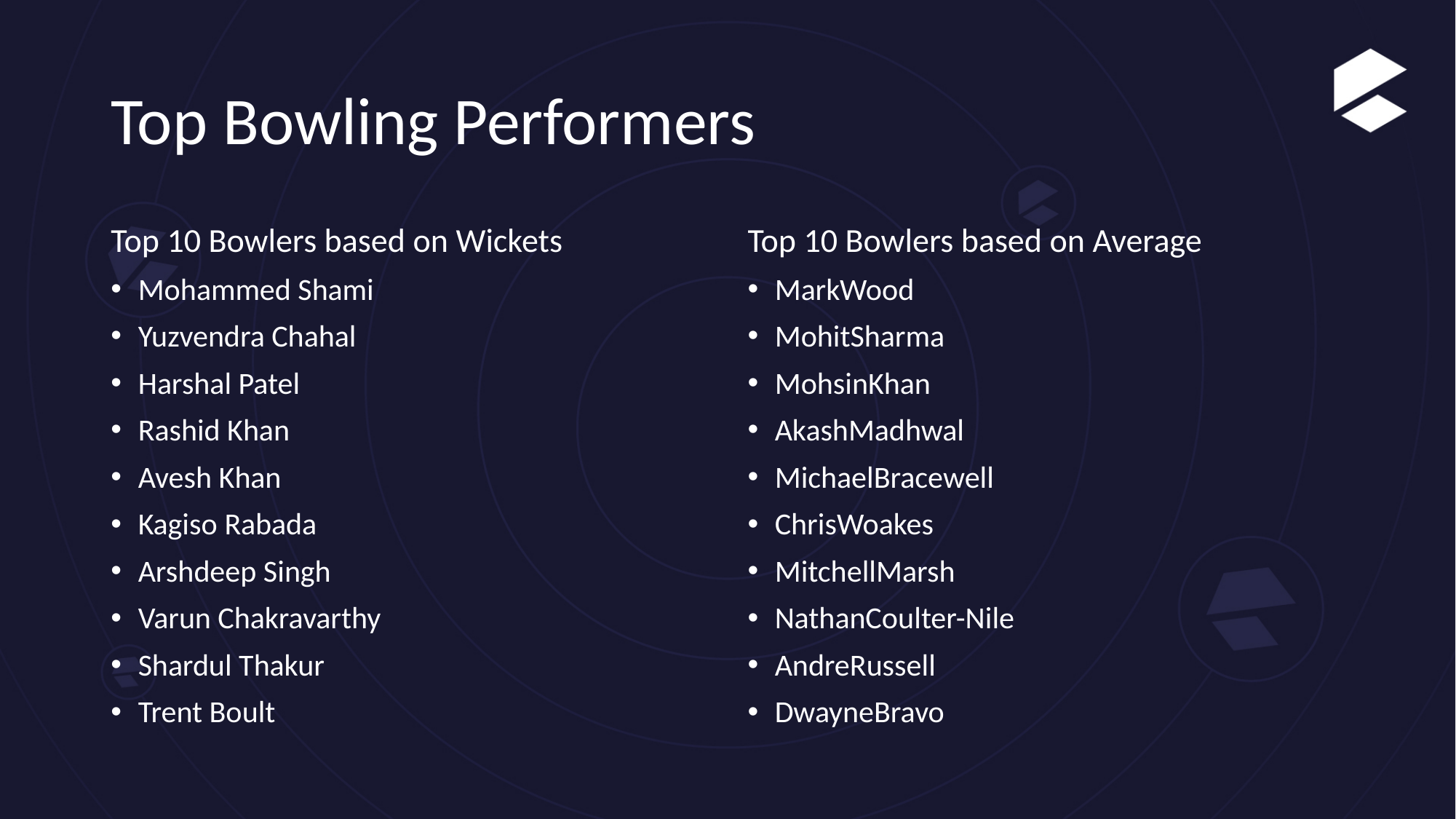

# Top Bowling Performers
Top 10 Bowlers based on Wickets
Mohammed Shami
Yuzvendra Chahal
Harshal Patel
Rashid Khan
Avesh Khan
Kagiso Rabada
Arshdeep Singh
Varun Chakravarthy
Shardul Thakur
Trent Boult
Top 10 Bowlers based on Average
MarkWood
MohitSharma
MohsinKhan
AkashMadhwal
MichaelBracewell
ChrisWoakes
MitchellMarsh
NathanCoulter-Nile
AndreRussell
DwayneBravo